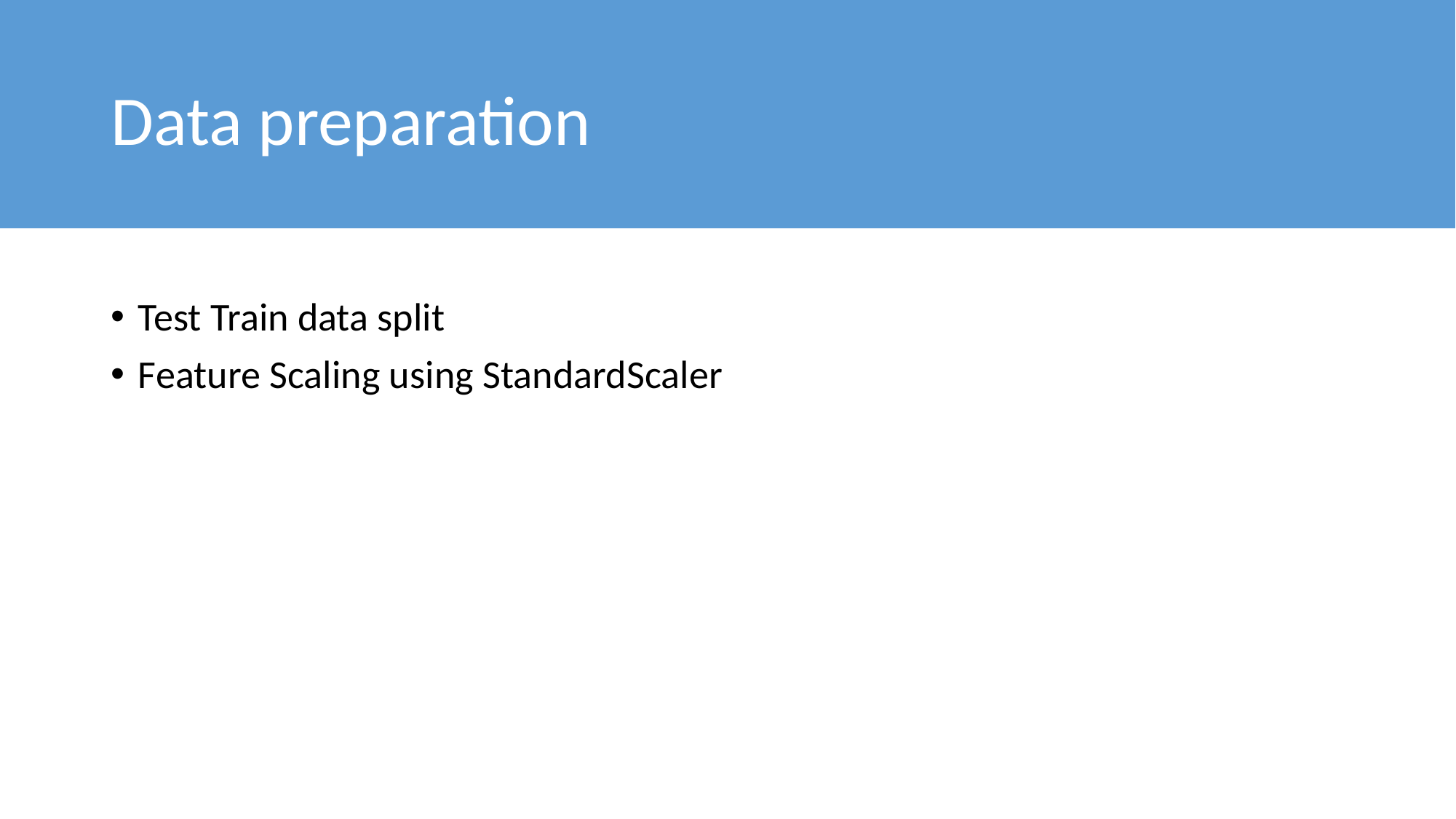

# Data preparation
Test Train data split
Feature Scaling using StandardScaler